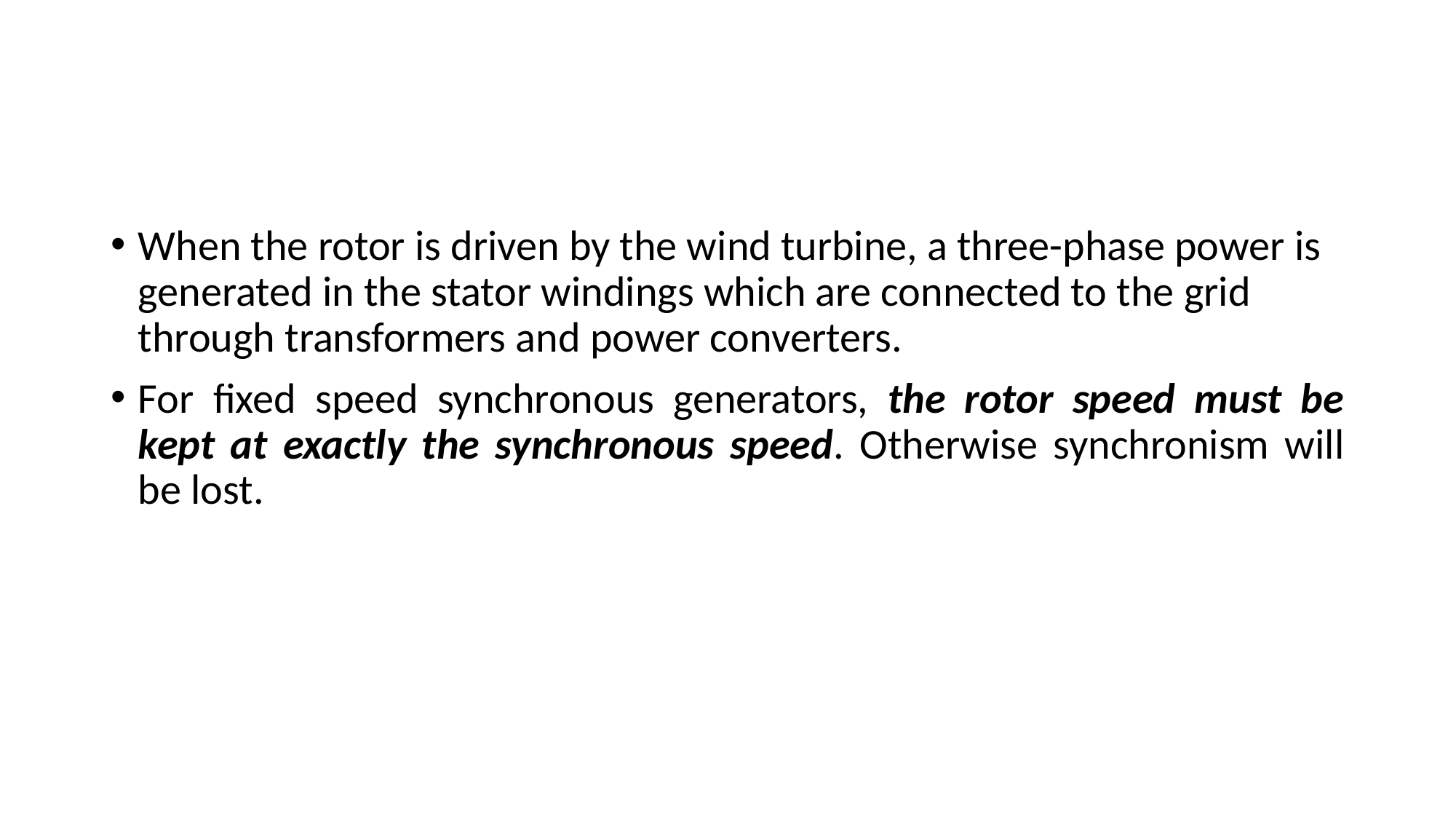

#
When the rotor is driven by the wind turbine, a three-phase power is generated in the stator windings which are connected to the grid through transformers and power converters.
For fixed speed synchronous generators, the rotor speed must be kept at exactly the synchronous speed. Otherwise synchronism will be lost.